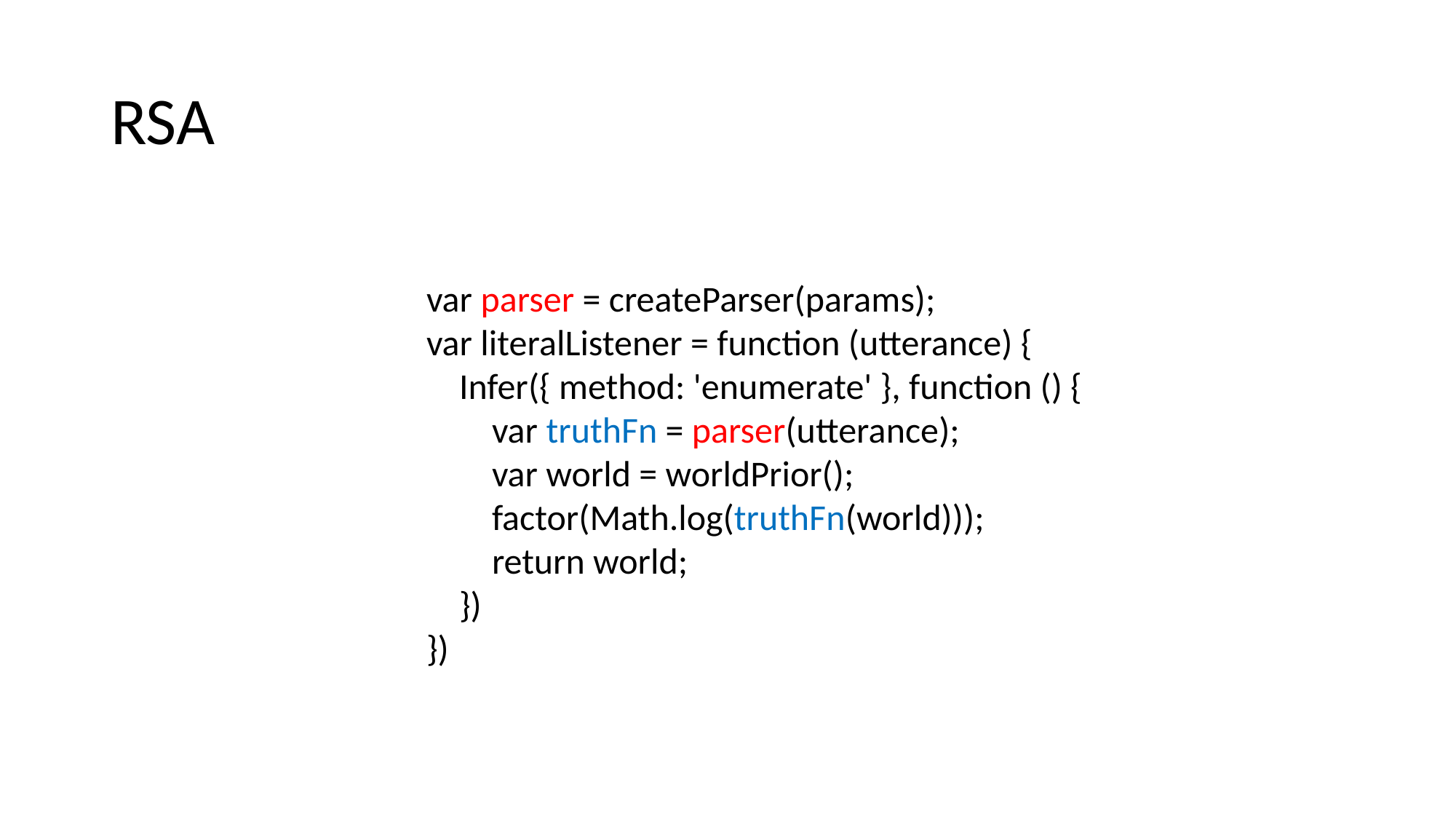

# RSA
var parser = createParser(params);
var literalListener = function (utterance) {
    Infer({ method: 'enumerate' }, function () {
        var truthFn = parser(utterance);
        var world = worldPrior();
        factor(Math.log(truthFn(world)));
        return world;
    })
})